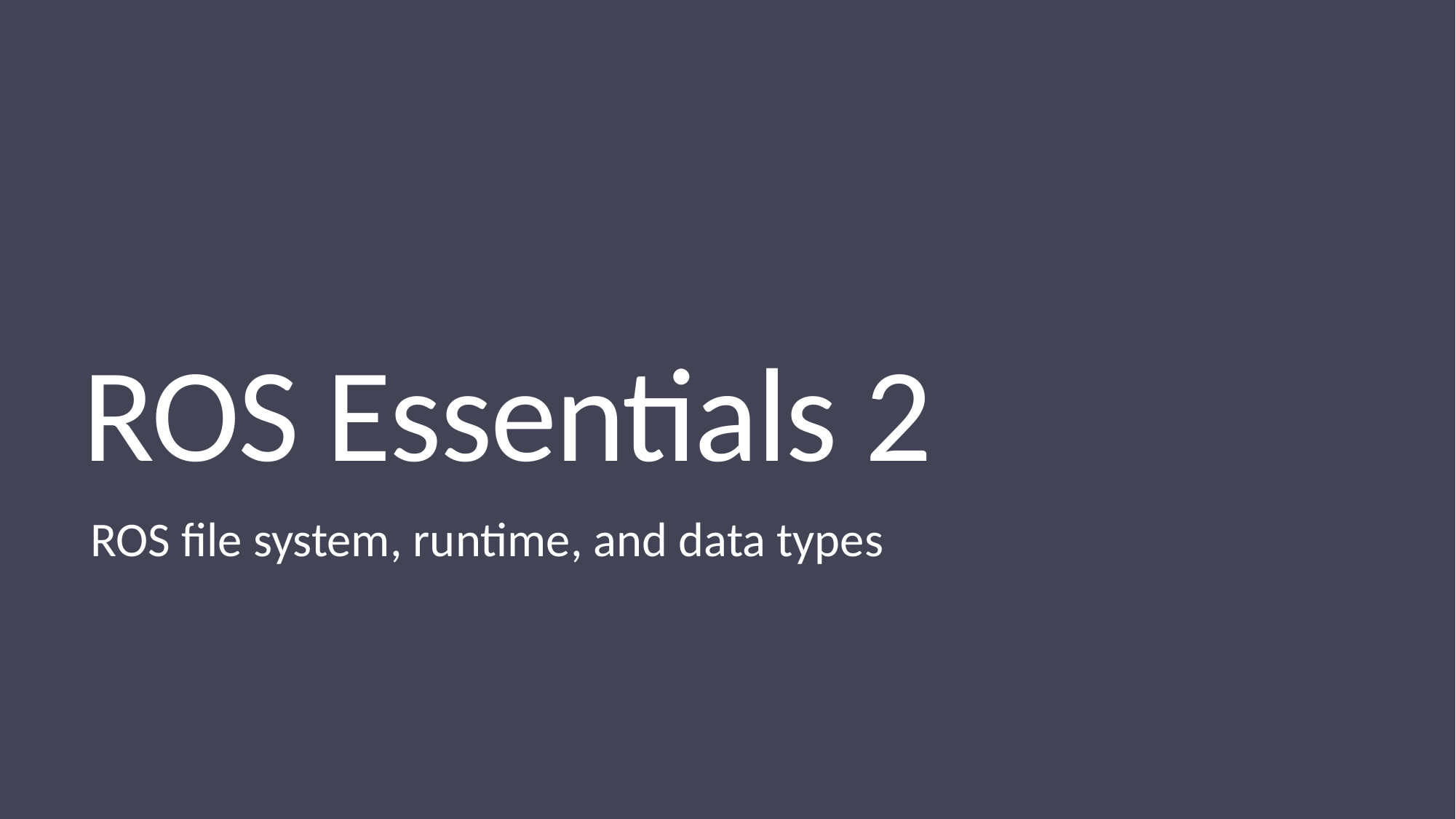

ROS Essentials 2
ROS file system, runtime, and data types